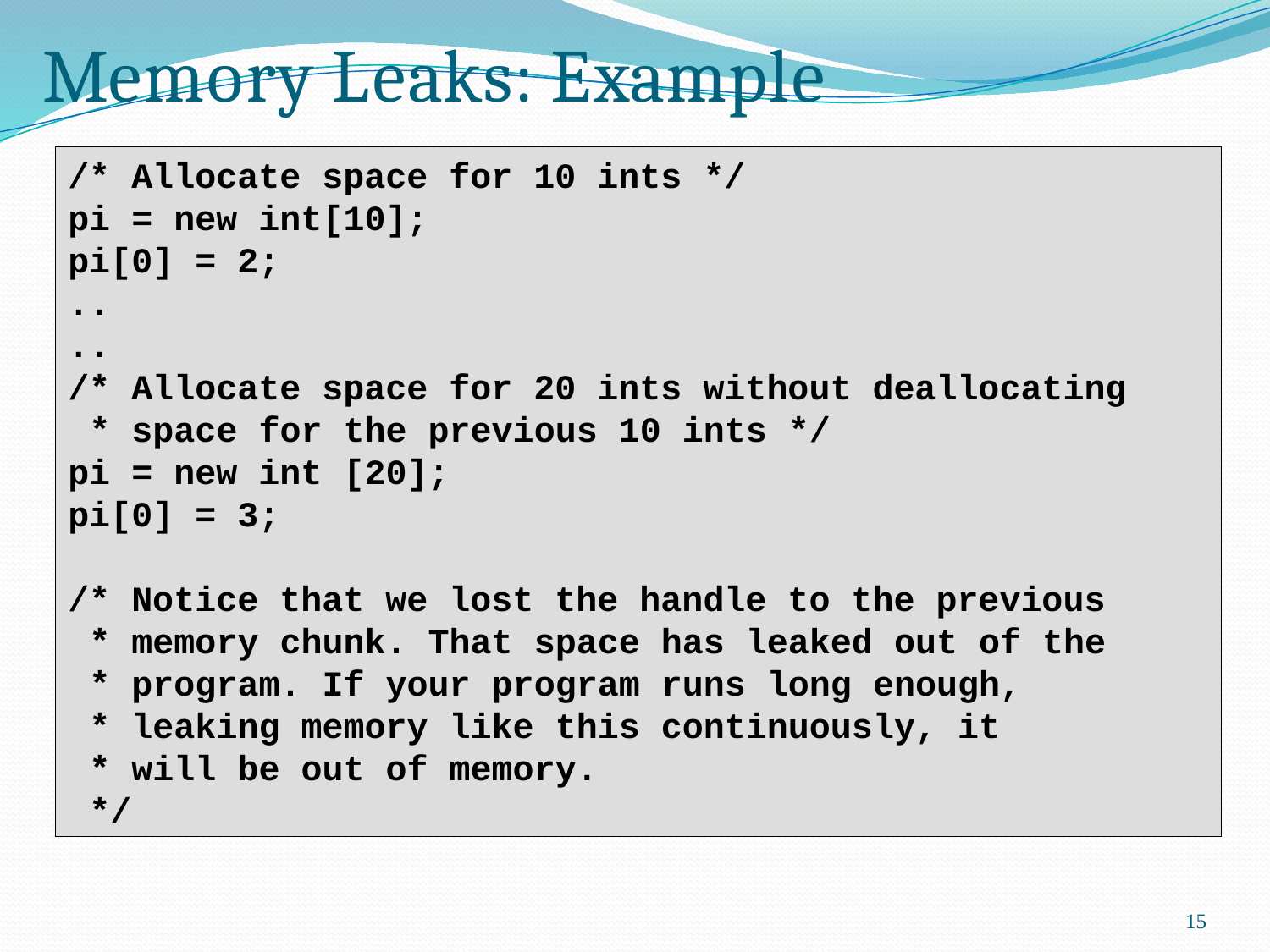

# Memory Leaks: Example
/* Allocate space for 10 ints */
pi = new int[10];
pi[0] = 2;
..
..
/* Allocate space for 20 ints without deallocating
 * space for the previous 10 ints */
pi = new int [20];
pi[0] = 3;

/* Notice that we lost the handle to the previous
 * memory chunk. That space has leaked out of the
 * program. If your program runs long enough,
 * leaking memory like this continuously, it
 * will be out of memory.
 */
15